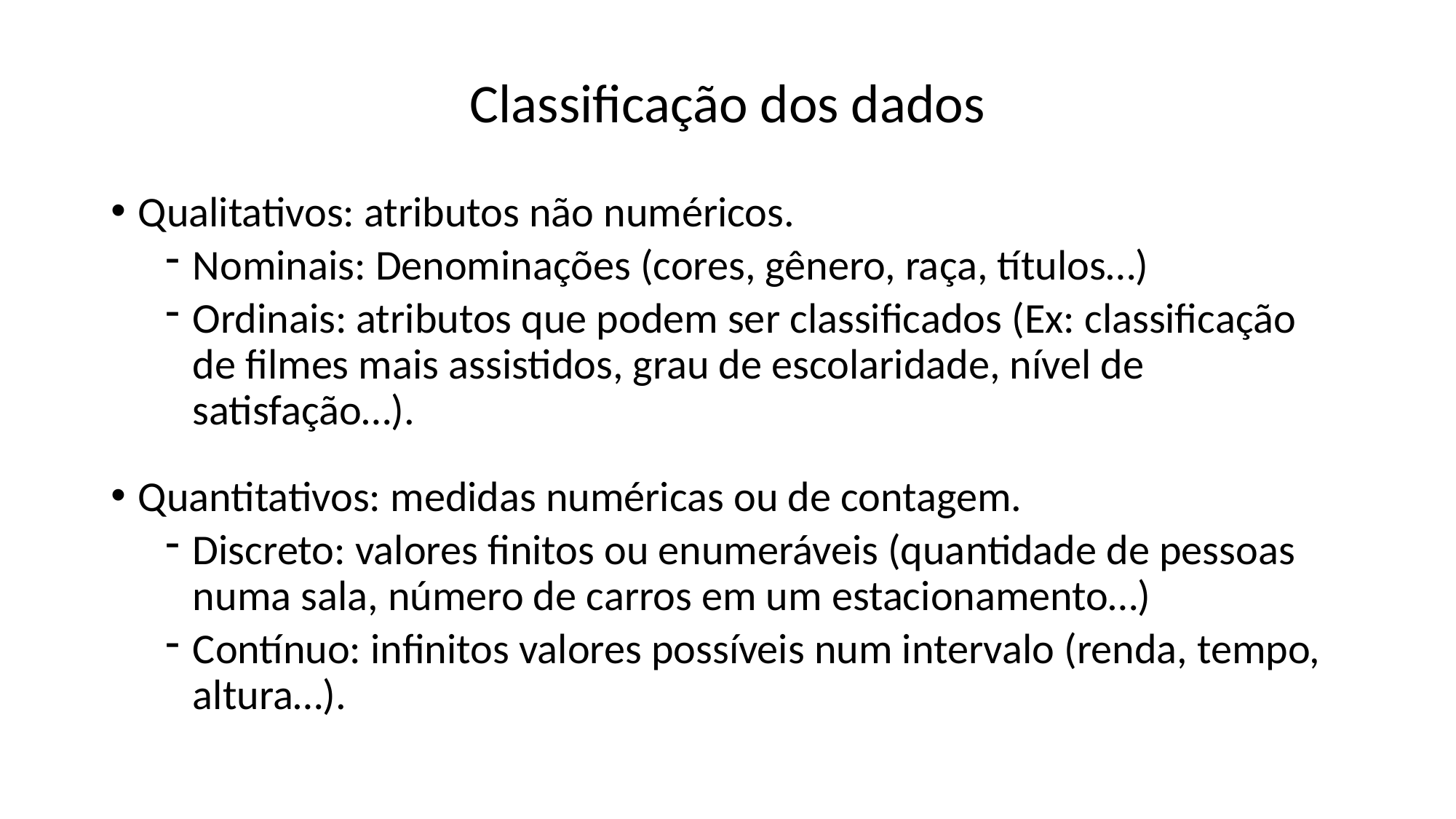

# Classificação dos dados
Qualitativos: atributos não numéricos.
Nominais: Denominações (cores, gênero, raça, títulos…)
Ordinais: atributos que podem ser classificados (Ex: classificação de filmes mais assistidos, grau de escolaridade, nível de satisfação…).
Quantitativos: medidas numéricas ou de contagem.
Discreto: valores finitos ou enumeráveis (quantidade de pessoas numa sala, número de carros em um estacionamento…)
Contínuo: infinitos valores possíveis num intervalo (renda, tempo, altura…).